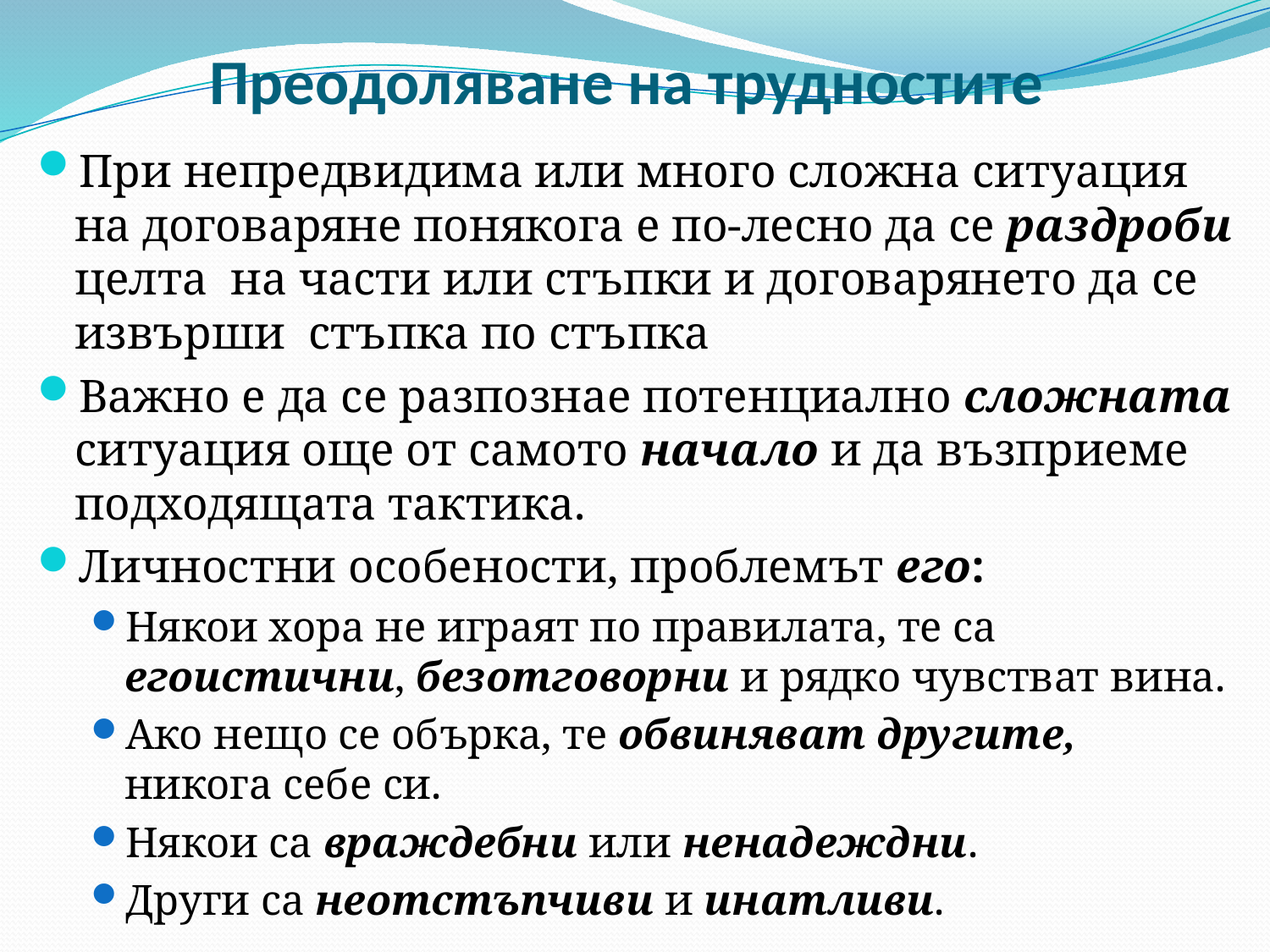

# Преодоляване на трудностите
При непредвидима или много сложна ситуация на договаряне понякога е по-лесно да се раздроби целта  на части или стъпки и договарянето да се извърши  стъпка по стъпка
Важно е да се разпознае потенциално сложната ситуация още от самото начало и да възприеме подходящата тактика.
Личностни особености, проблемът его:
Някои хора не играят по правилата, те са егоистични, безотговорни и рядко чувстват вина.
Ако нещо се обърка, те обвиняват другите, никога себе си.
Някои са враждебни или ненадеждни.
Други са неотстъпчиви и инатливи.